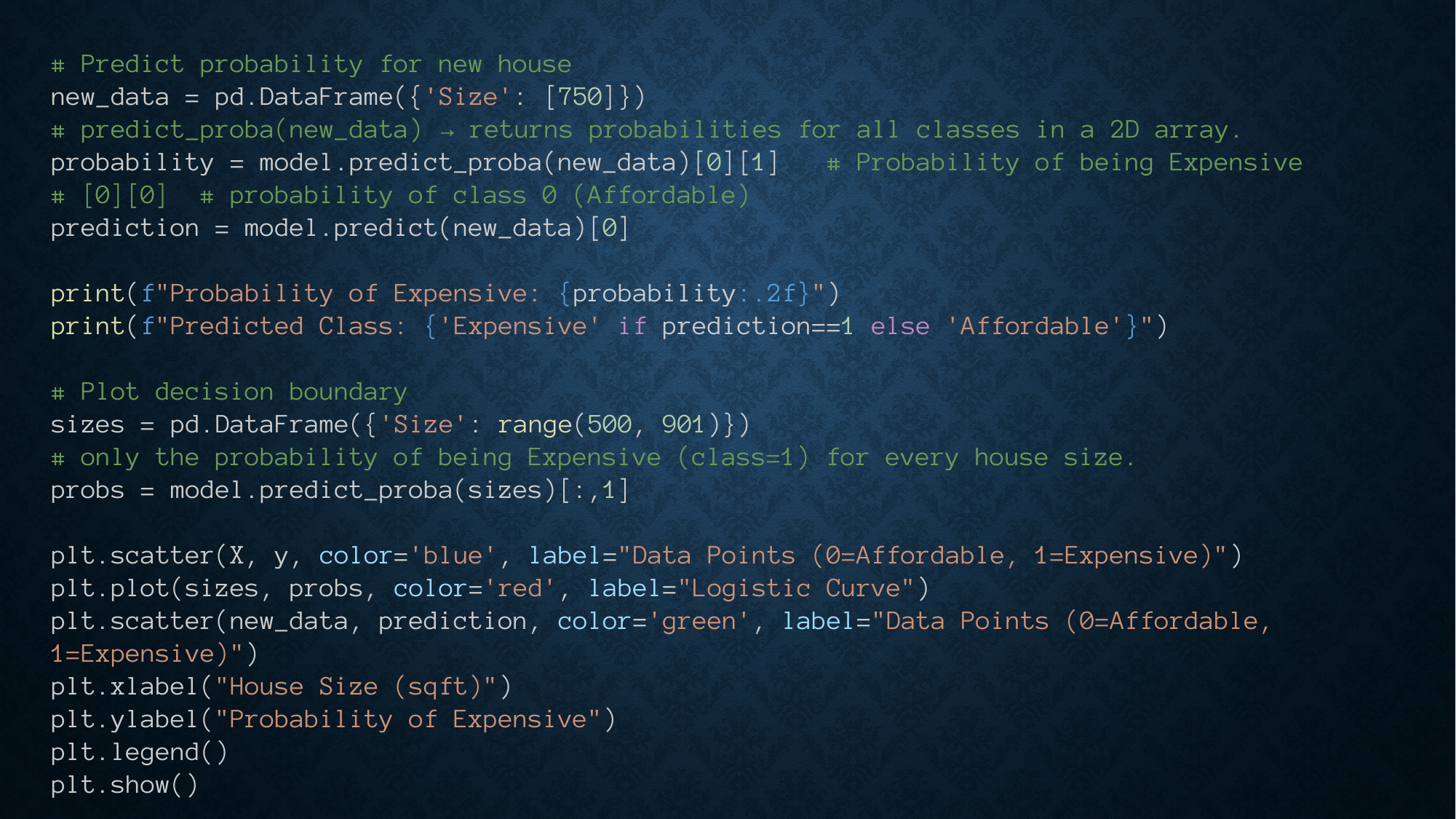

# Predict probability for new house
new_data = pd.DataFrame({'Size': [750]})
# predict_proba(new_data) → returns probabilities for all classes in a 2D array.
probability = model.predict_proba(new_data)[0][1]   # Probability of being Expensive
# [0][0]  # probability of class 0 (Affordable)
prediction = model.predict(new_data)[0]
print(f"Probability of Expensive: {probability:.2f}")
print(f"Predicted Class: {'Expensive' if prediction==1 else 'Affordable'}")
# Plot decision boundary
sizes = pd.DataFrame({'Size': range(500, 901)})
# only the probability of being Expensive (class=1) for every house size.
probs = model.predict_proba(sizes)[:,1]
plt.scatter(X, y, color='blue', label="Data Points (0=Affordable, 1=Expensive)")
plt.plot(sizes, probs, color='red', label="Logistic Curve")
plt.scatter(new_data, prediction, color='green', label="Data Points (0=Affordable, 1=Expensive)")
plt.xlabel("House Size (sqft)")
plt.ylabel("Probability of Expensive")
plt.legend()
plt.show()